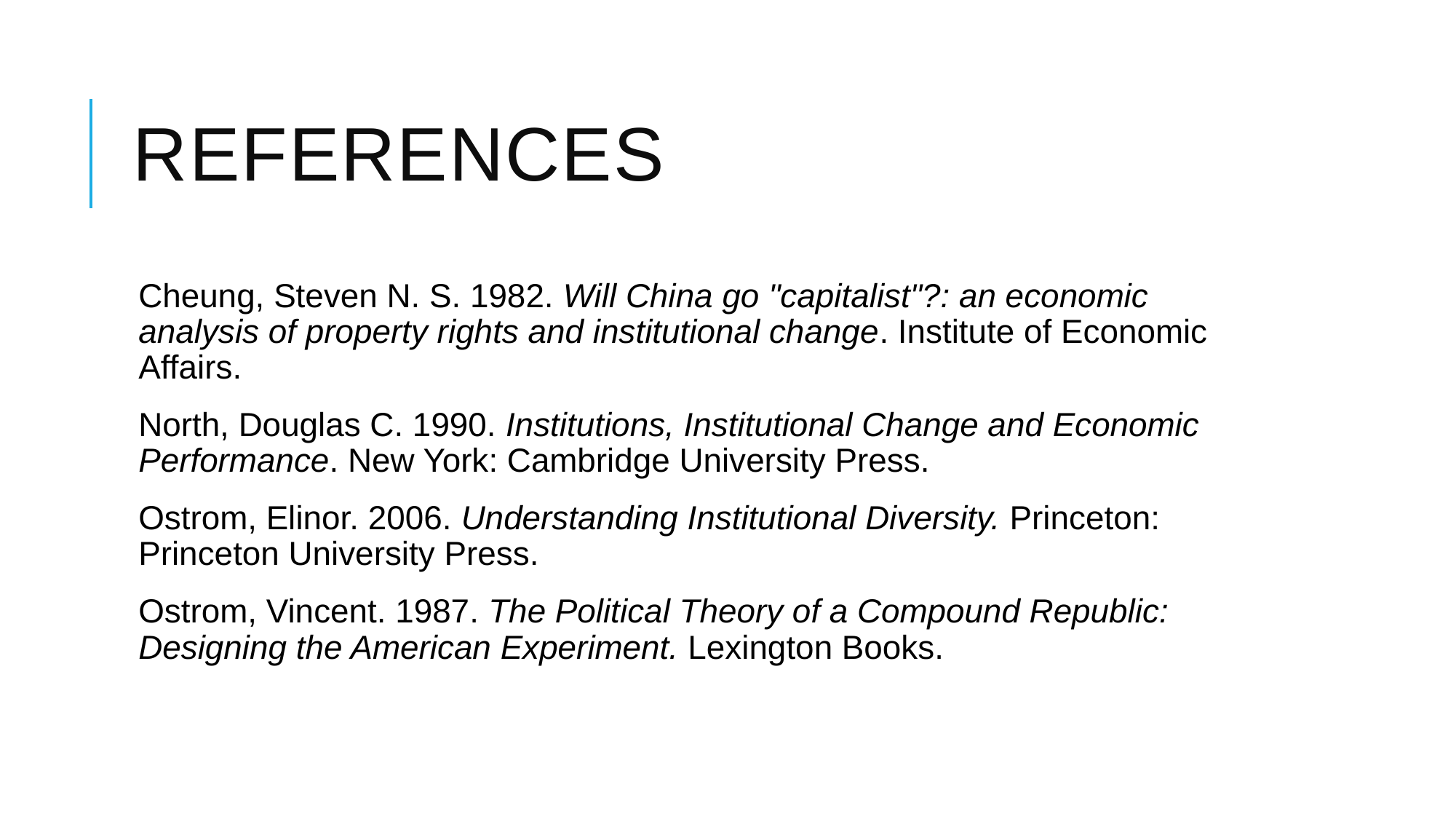

# references
Cheung, Steven N. S. 1982. Will China go "capitalist"?: an economic analysis of property rights and institutional change. Institute of Economic Affairs.
North, Douglas C. 1990. Institutions, Institutional Change and Economic Performance. New York: Cambridge University Press.
Ostrom, Elinor. 2006. Understanding Institutional Diversity. Princeton: Princeton University Press.
Ostrom, Vincent. 1987. The Political Theory of a Compound Republic: Designing the American Experiment. Lexington Books.